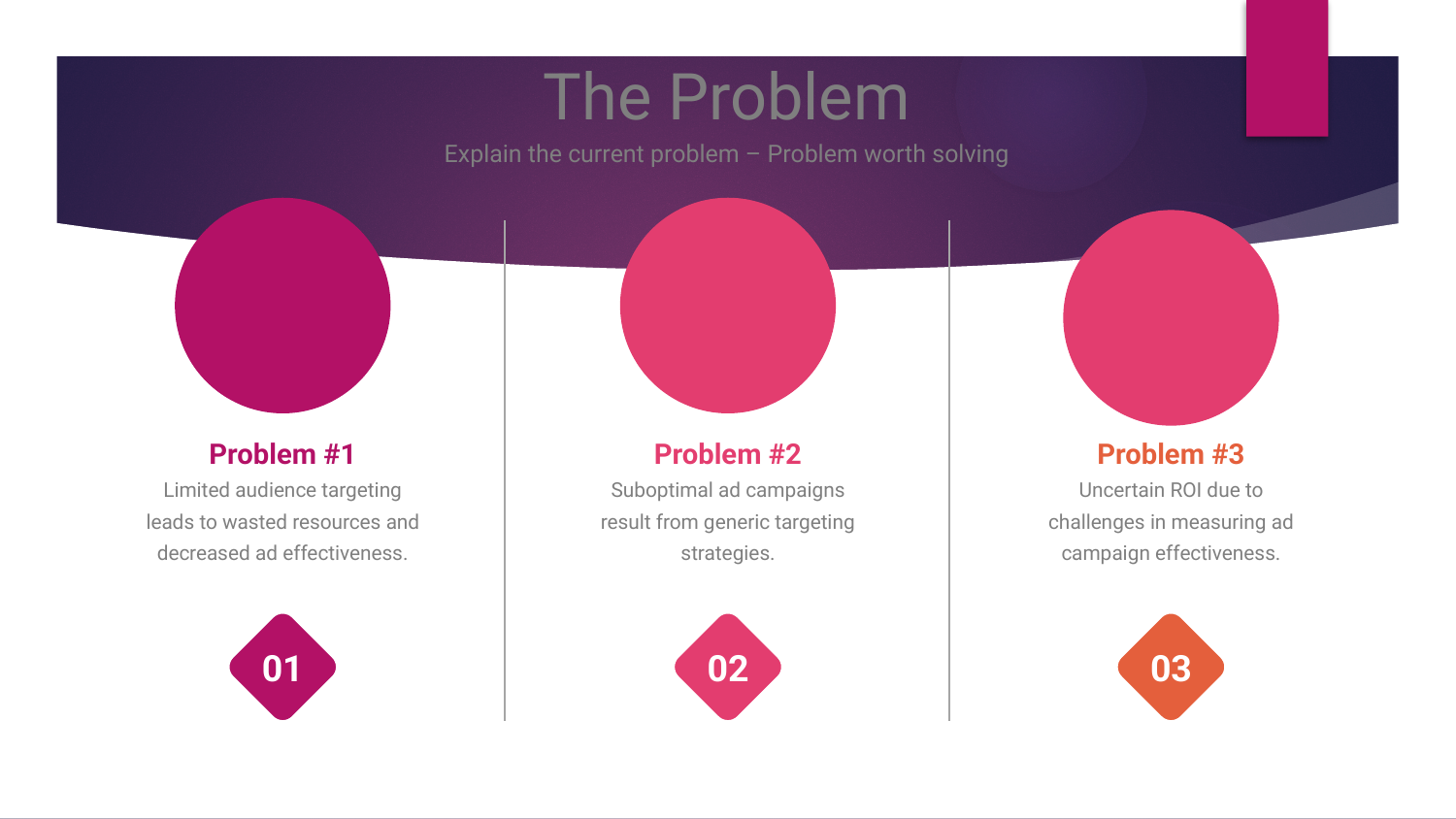

# The Problem
Explain the current problem – Problem worth solving

Problem #1
Limited audience targeting leads to wasted resources and decreased ad effectiveness.
Problem #2
Suboptimal ad campaigns result from generic targeting strategies.
Problem #3
Uncertain ROI due to challenges in measuring ad campaign effectiveness.
01
02
03